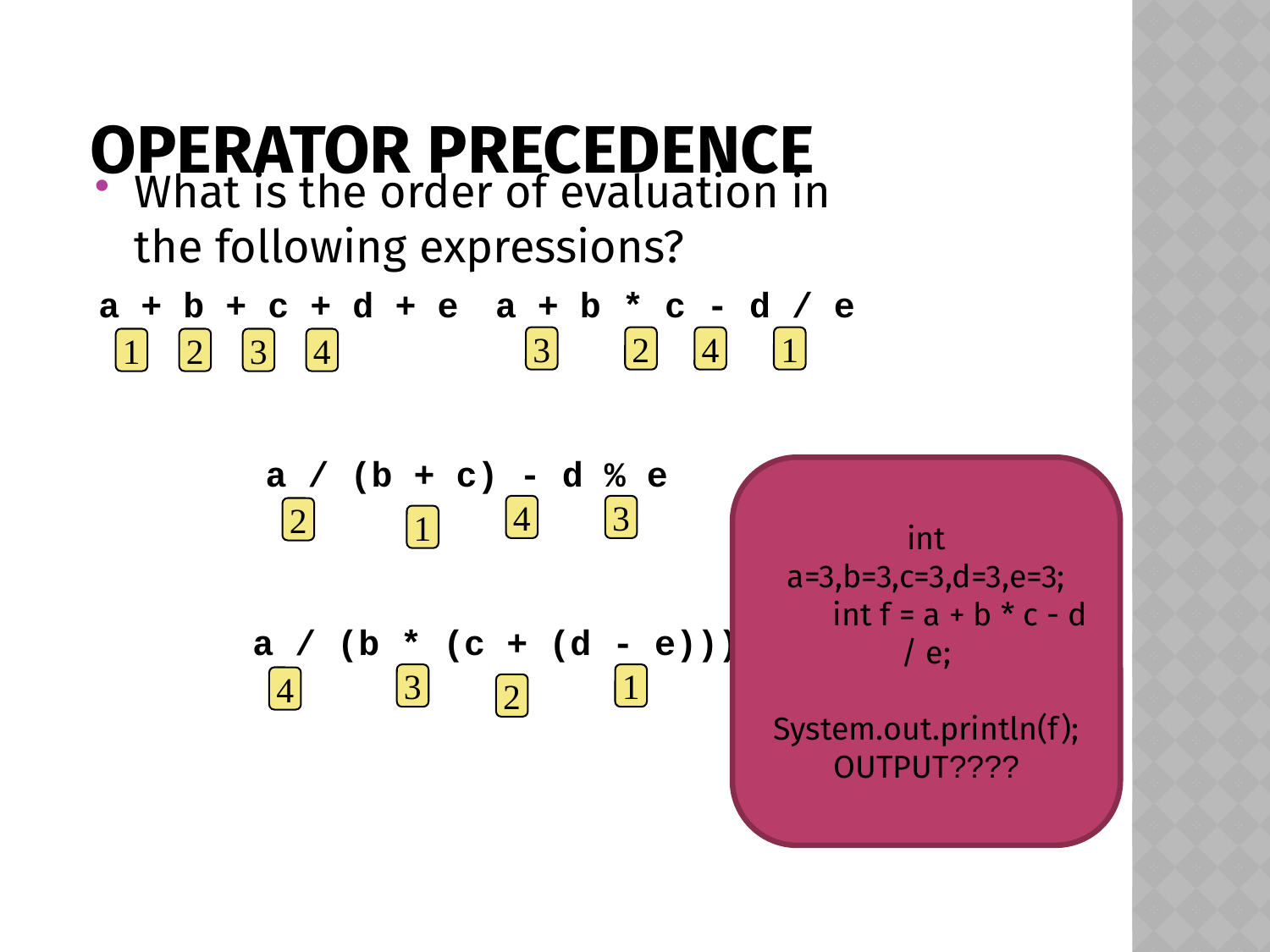

# Operator Precedence
What is the order of evaluation in the following expressions?
a + b + c + d + e
a + b * c - d / e
3
2
4
1
1
2
3
4
a / (b + c) - d % e
int a=3,b=3,c=3,d=3,e=3;
        int f = a + b * c - d / e;
        System.out.println(f);
OUTPUT????
4
3
2
1
a / (b * (c + (d - e)))
3
1
4
2